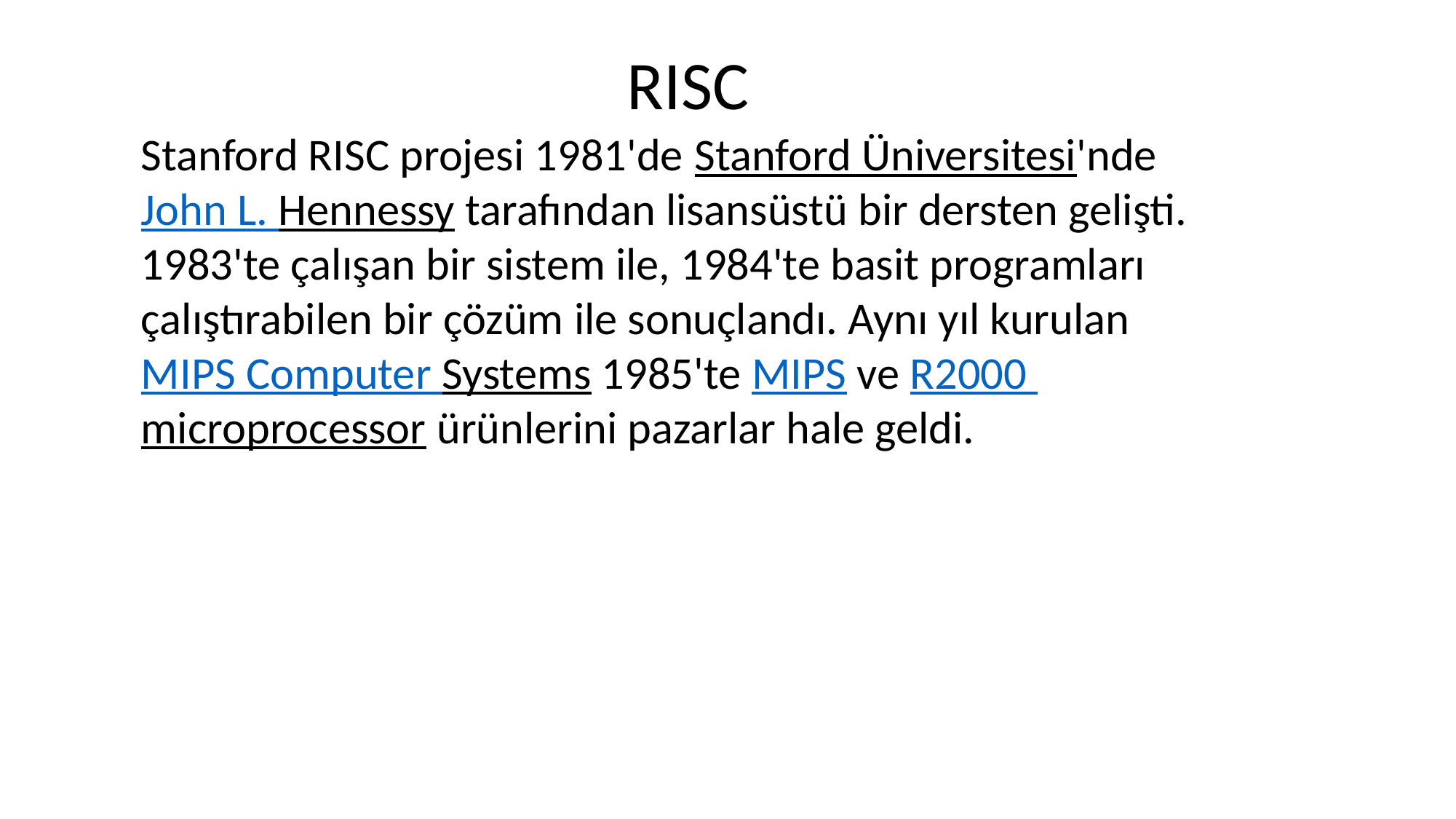

# RISC
Stanford RISC projesi 1981'de Stanford Üniversitesi'nde John L. Hennessy tarafından lisansüstü bir dersten gelişti. 1983'te çalışan bir sistem ile, 1984'te basit programları çalıştırabilen bir çözüm ile sonuçlandı. Aynı yıl kurulan MIPS Computer Systems 1985'te MIPS ve R2000 microprocessor ürünlerini pazarlar hale geldi.